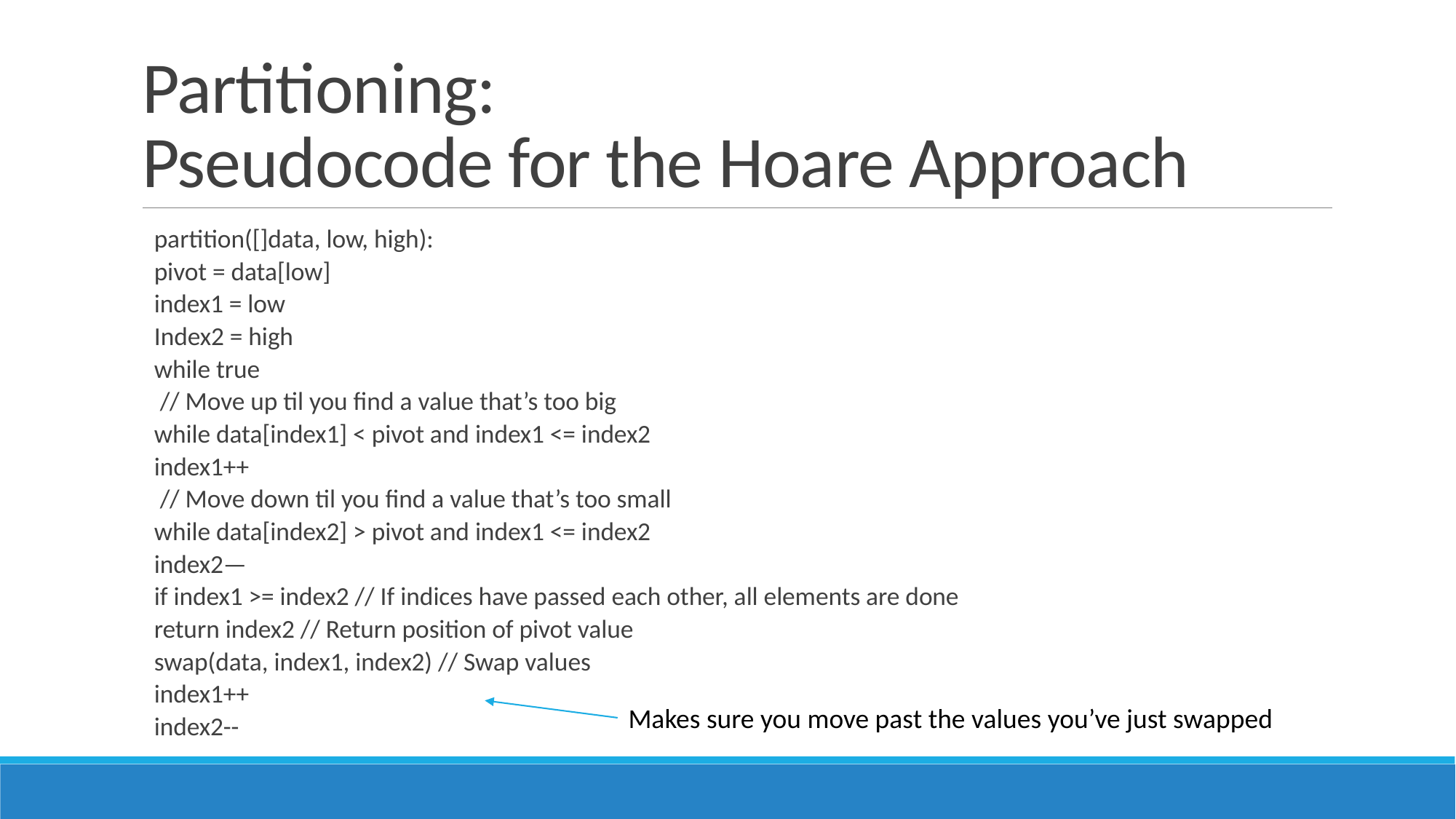

# Partitioning: Pseudocode for the Hoare Approach
partition([]data, low, high):
	pivot = data[low]
	index1 = low
	Index2 = high
	while true
		 // Move up til you find a value that’s too big
		while data[index1] < pivot and index1 <= index2
			index1++
		 // Move down til you find a value that’s too small
		while data[index2] > pivot and index1 <= index2
			index2—
		if index1 >= index2 // If indices have passed each other, all elements are done
			return index2 // Return position of pivot value
		swap(data, index1, index2) // Swap values
		index1++
		index2--

Makes sure you move past the values you’ve just swapped